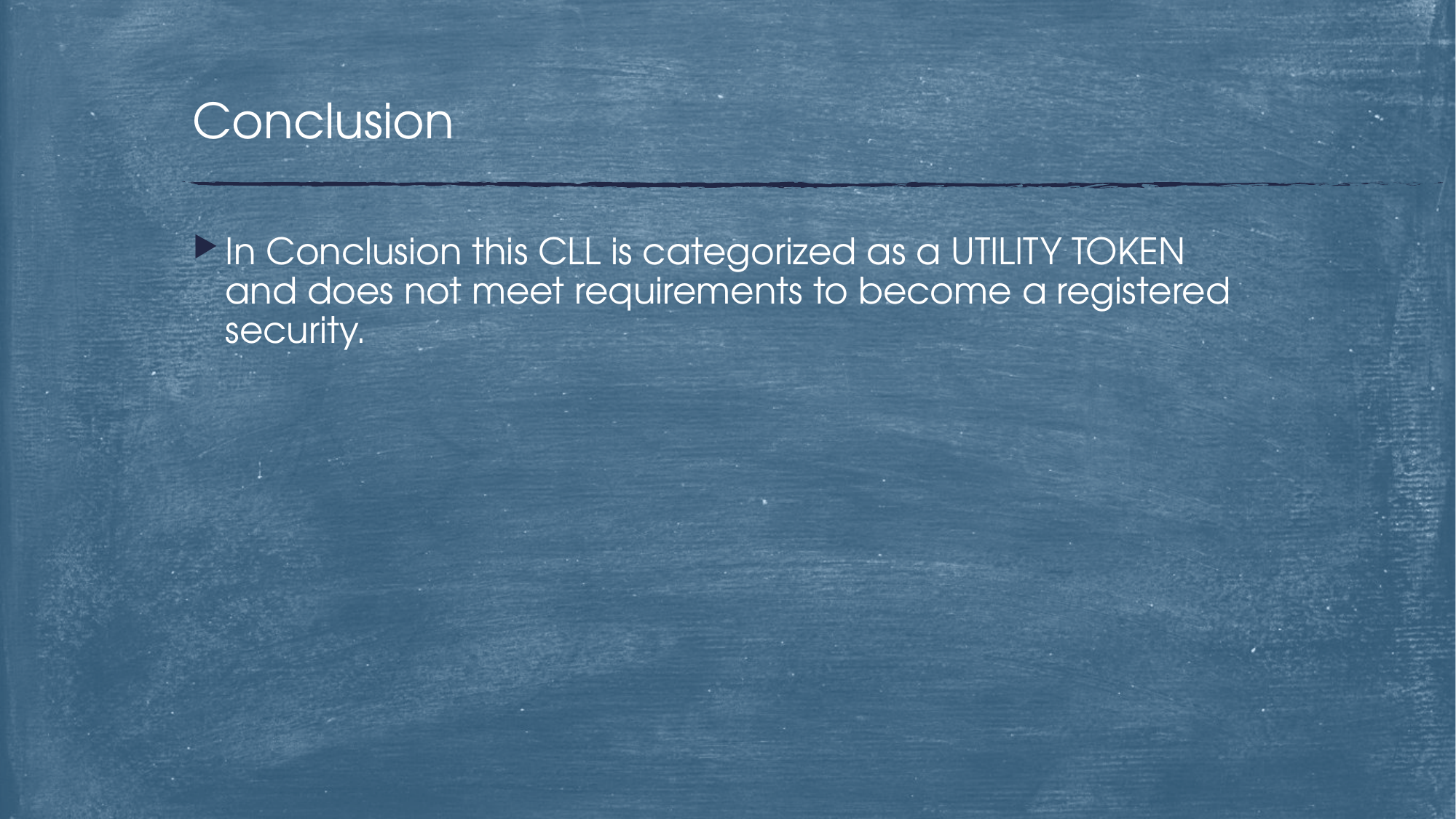

# Conclusion
In Conclusion this CLL is categorized as a UTILITY TOKEN and does not meet requirements to become a registered security.